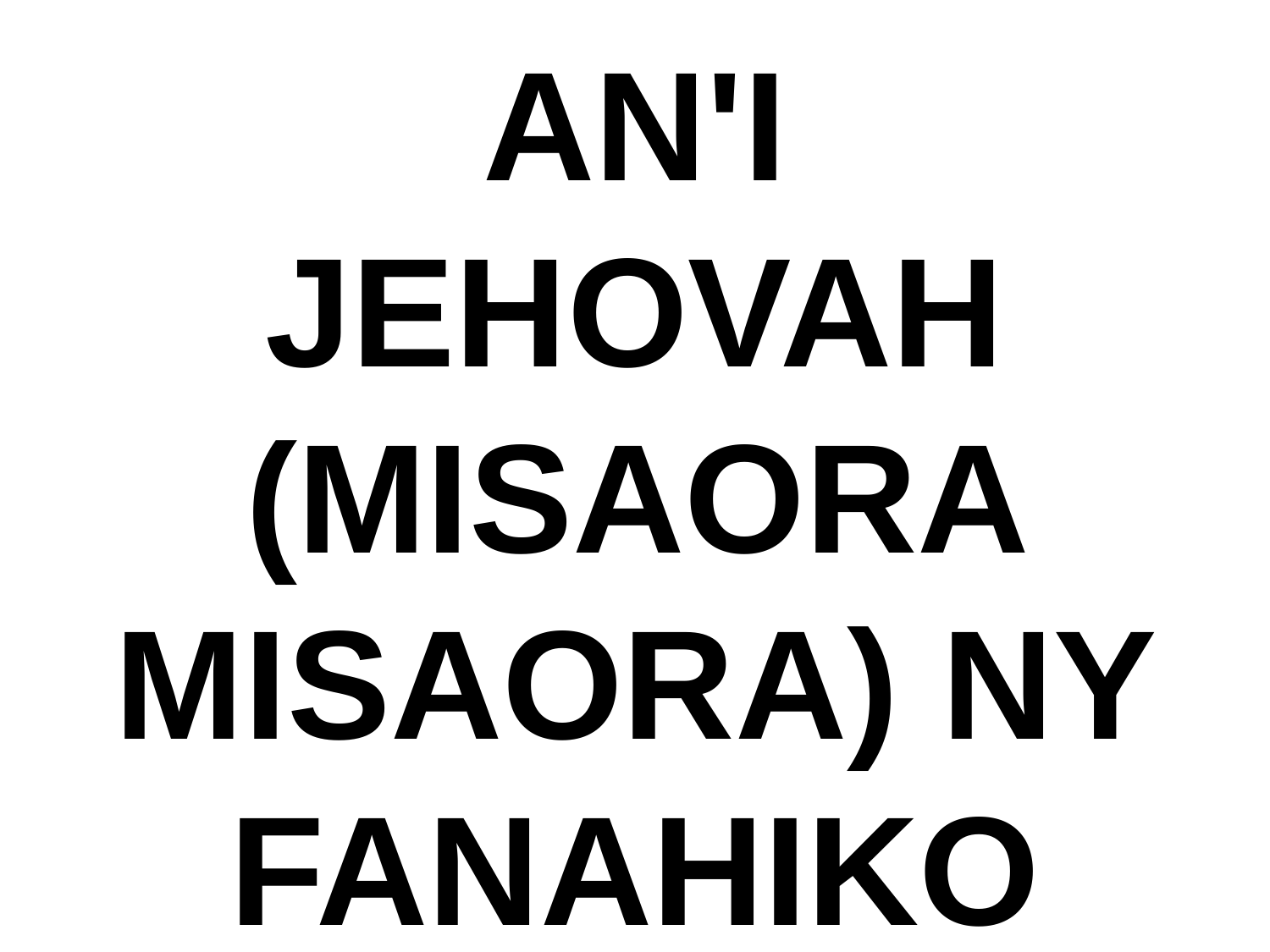

# MISAORA AN'I JEHOVAH (MISAORA MISAORA) NY FANAHIKO